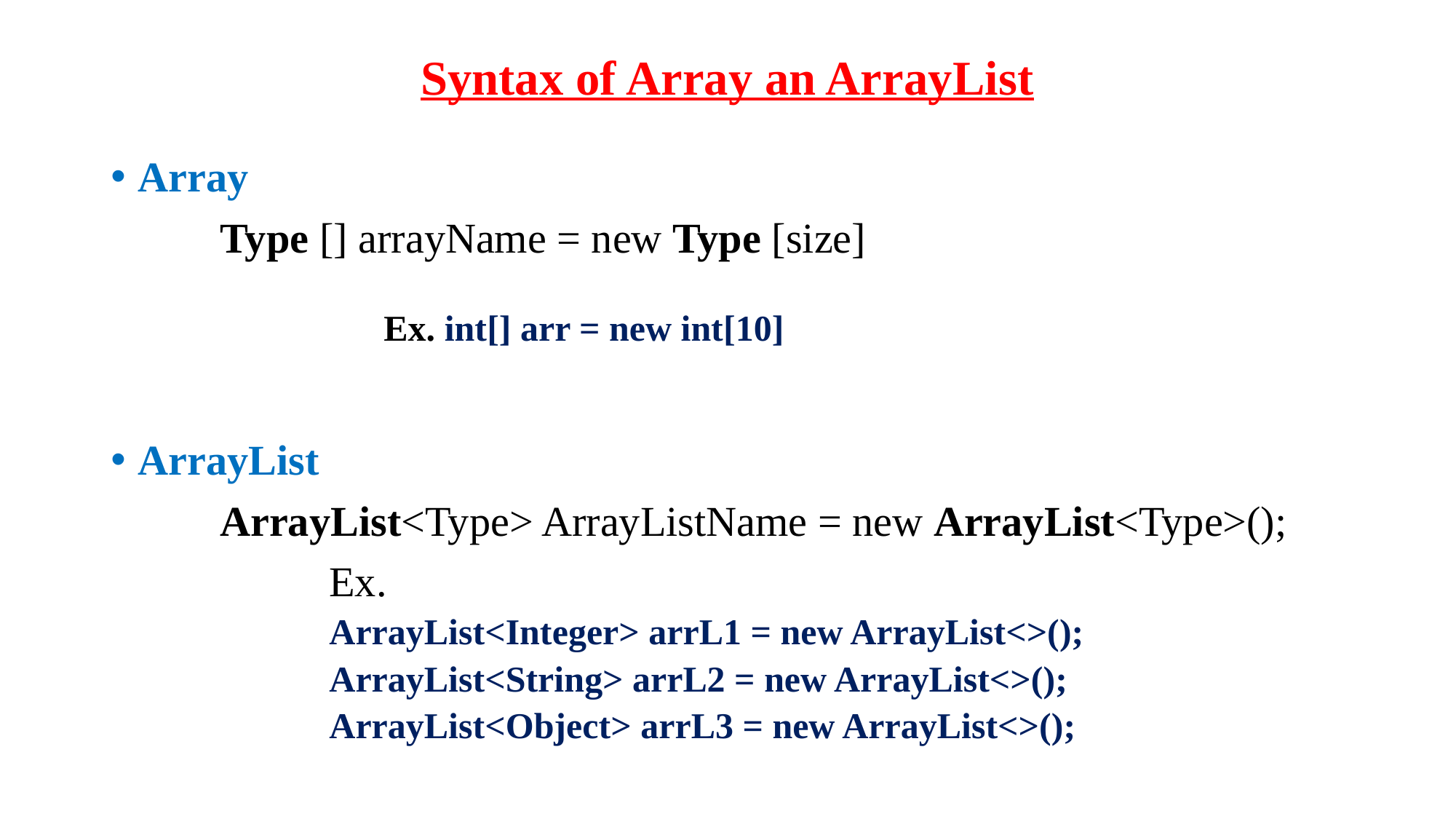

# Syntax of Array an ArrayList
Array
	Type [] arrayName = new Type [size]

		Ex. int[] arr = new int[10]

ArrayList
	ArrayList<Type> ArrayListName = new ArrayList<Type>();
		Ex.
ArrayList<Integer> arrL1 = new ArrayList<>();
ArrayList<String> arrL2 = new ArrayList<>();
ArrayList<Object> arrL3 = new ArrayList<>();